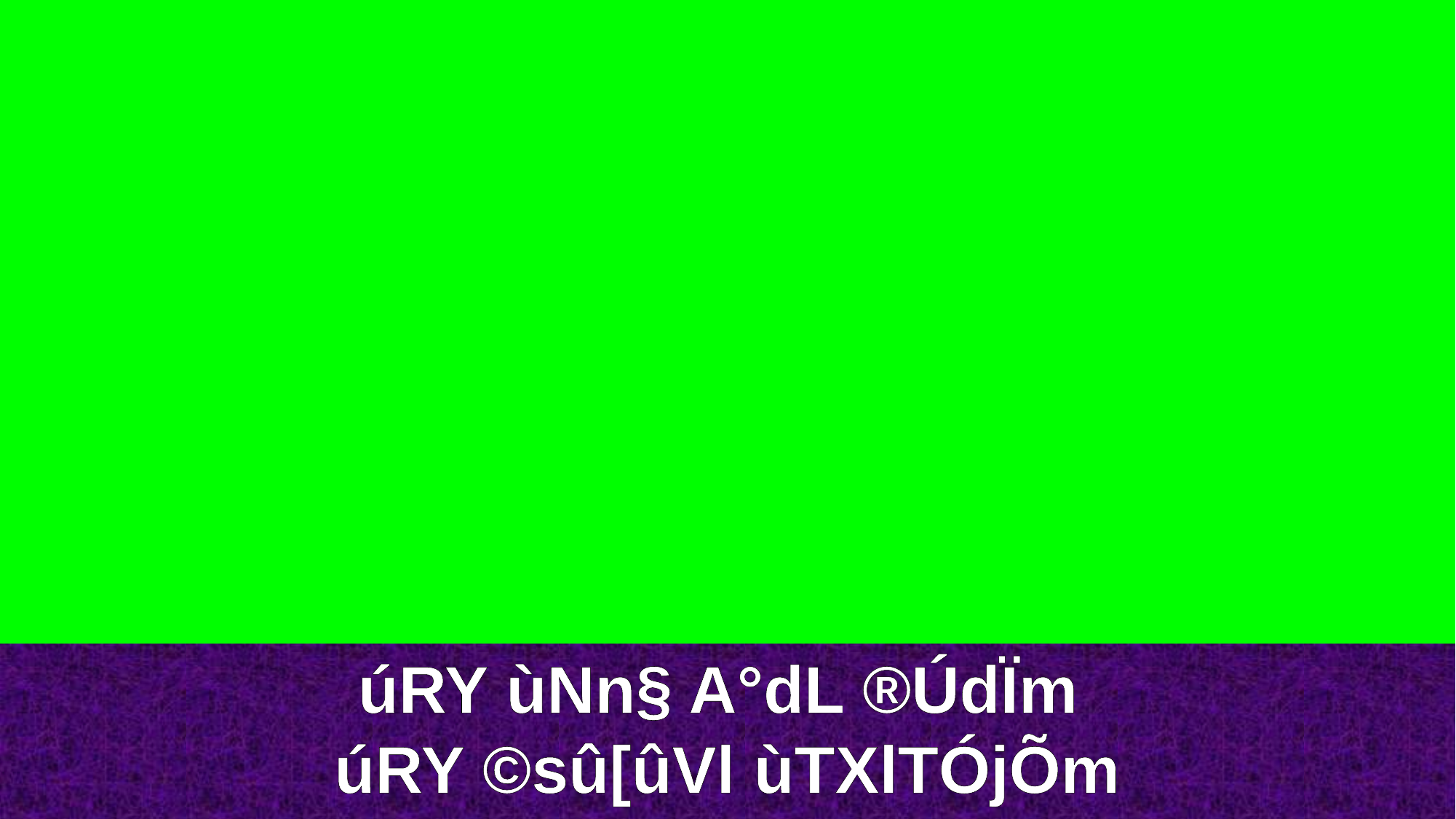

úRY ùNn§ A°dL ®ÚdÏm
úRY ©sû[ûVl ùTXlTÓjÕm